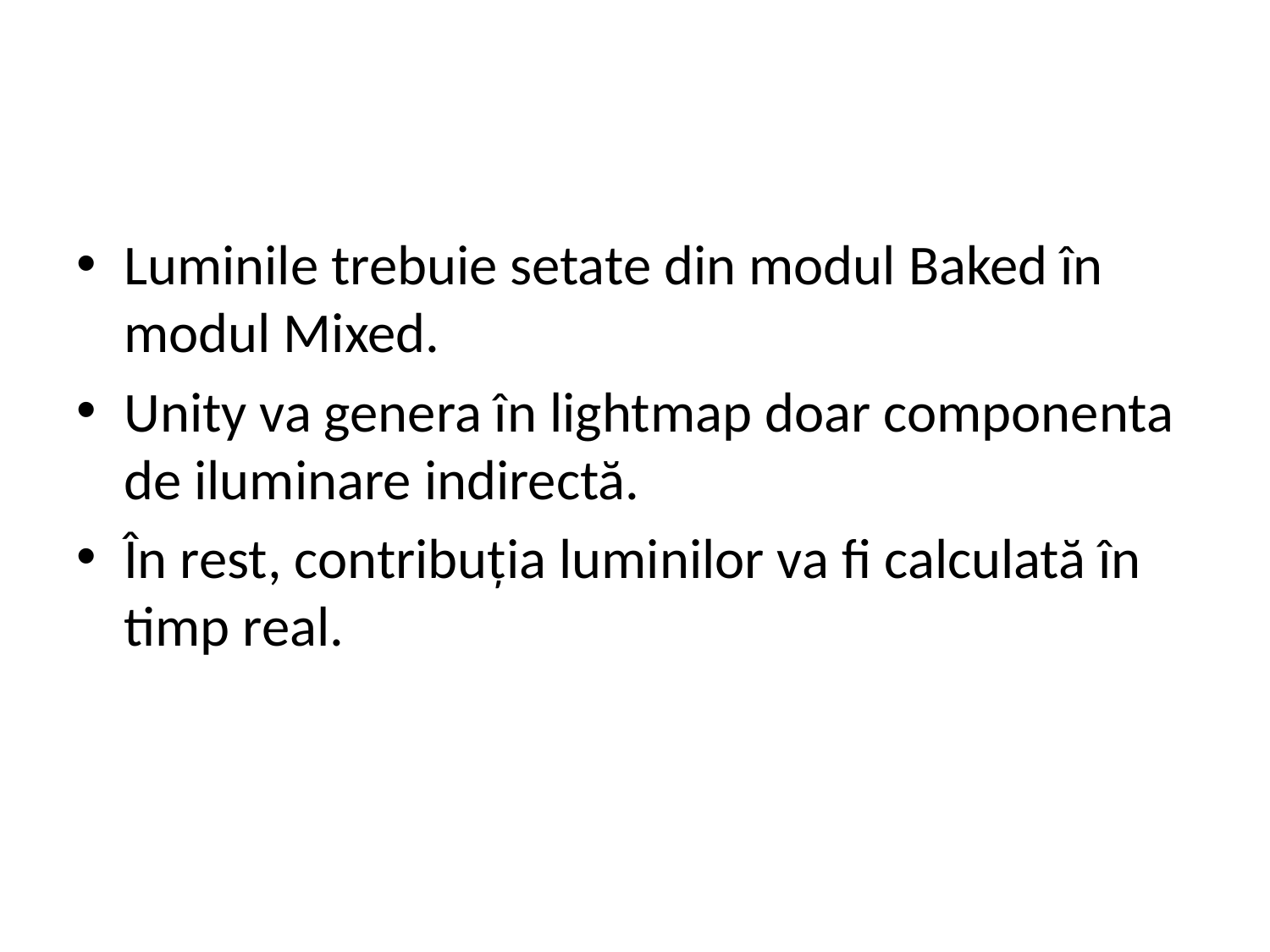

#
Luminile trebuie setate din modul Baked în modul Mixed.
Unity va genera în lightmap doar componenta de iluminare indirectă.
În rest, contribuția luminilor va fi calculată în timp real.